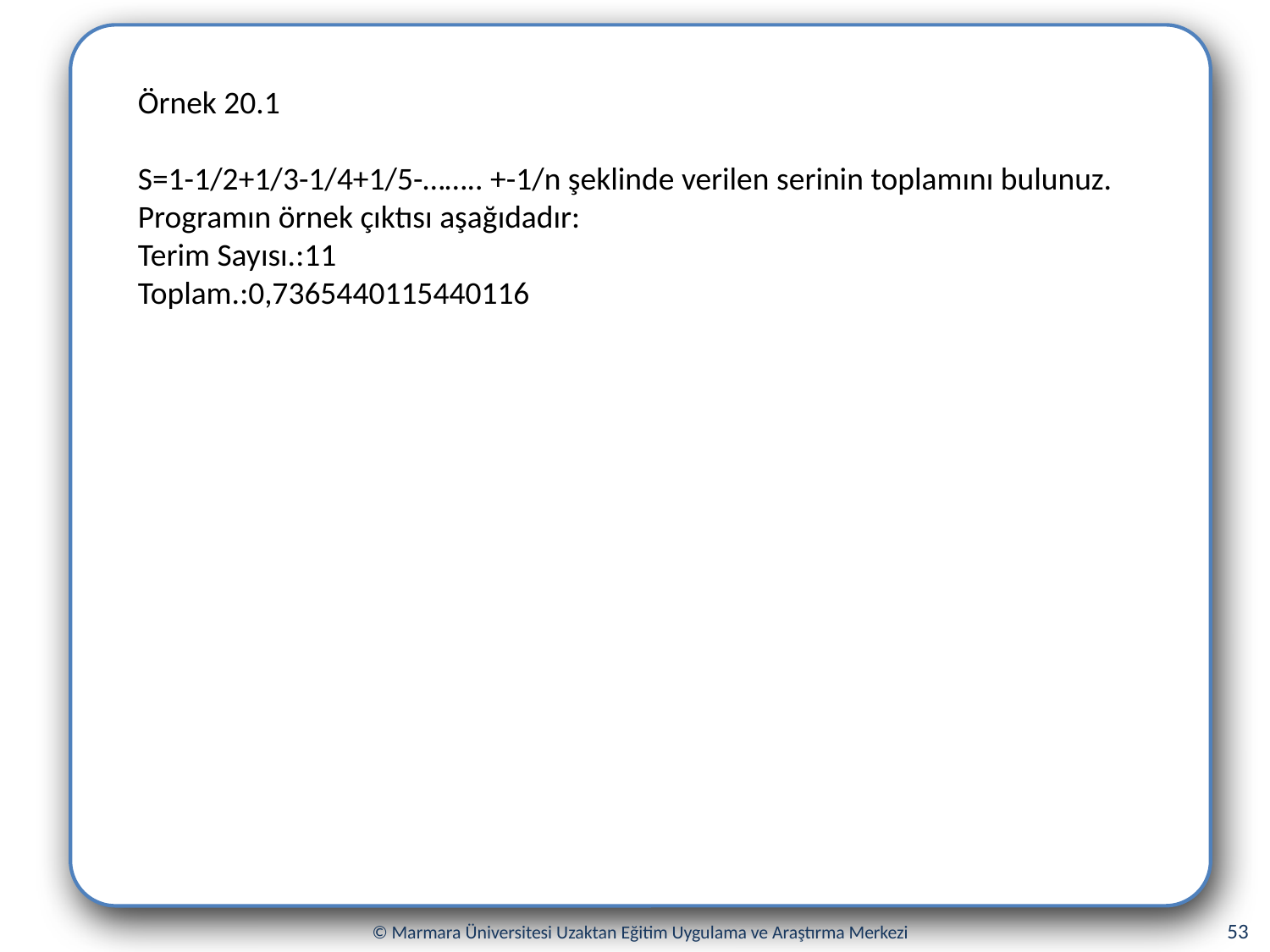

Örnek 20.1

S=1-1/2+1/3-1/4+1/5-…….. +-1/n şeklinde verilen serinin toplamını bulunuz. Programın örnek çıktısı aşağıdadır:
Terim Sayısı.:11
Toplam.:0,7365440115440116
53
© Marmara Üniversitesi Uzaktan Eğitim Uygulama ve Araştırma Merkezi